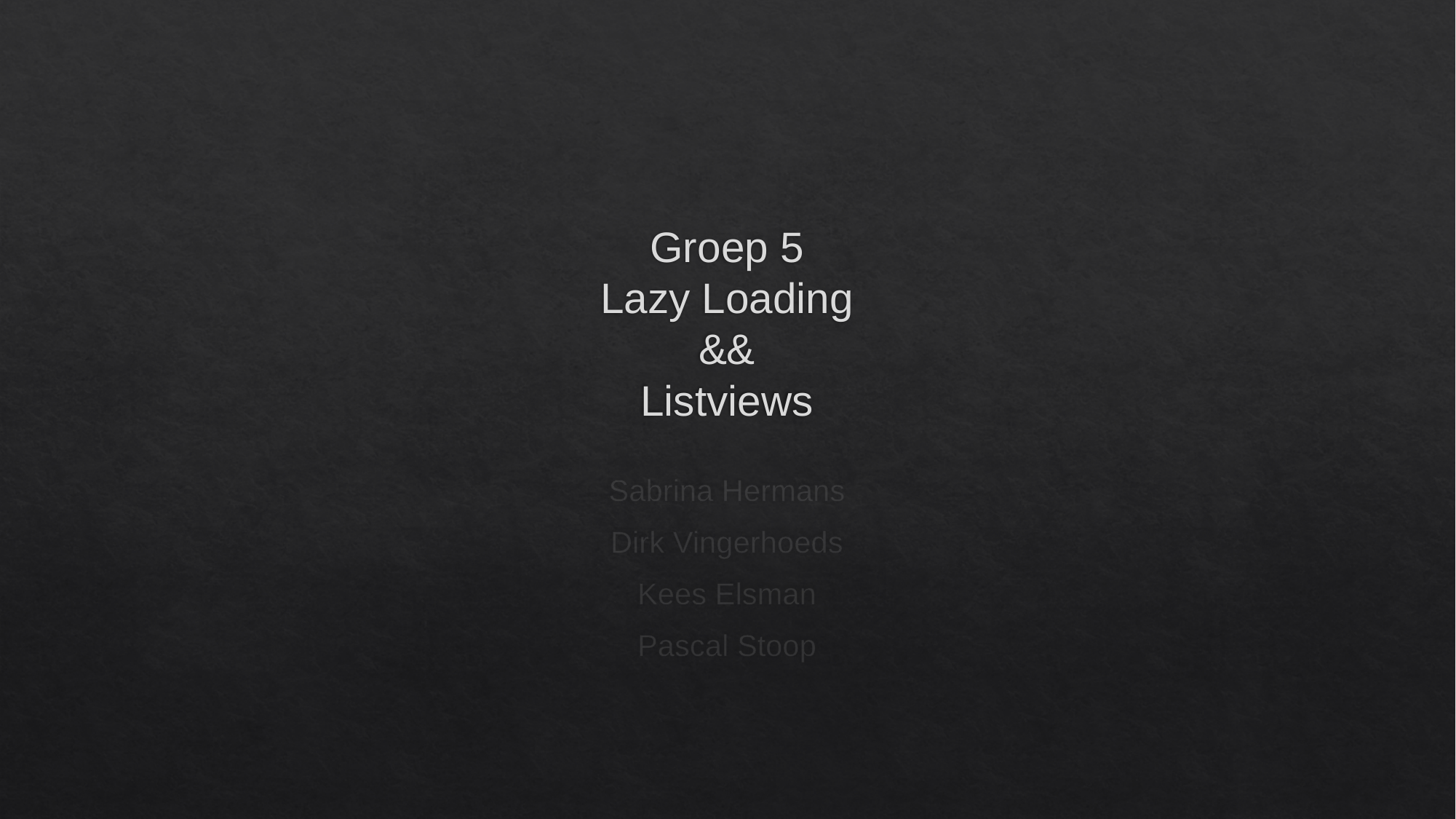

# Groep 5 Lazy Loading && Listviews
Sabrina Hermans
Dirk Vingerhoeds
Kees Elsman
Pascal Stoop